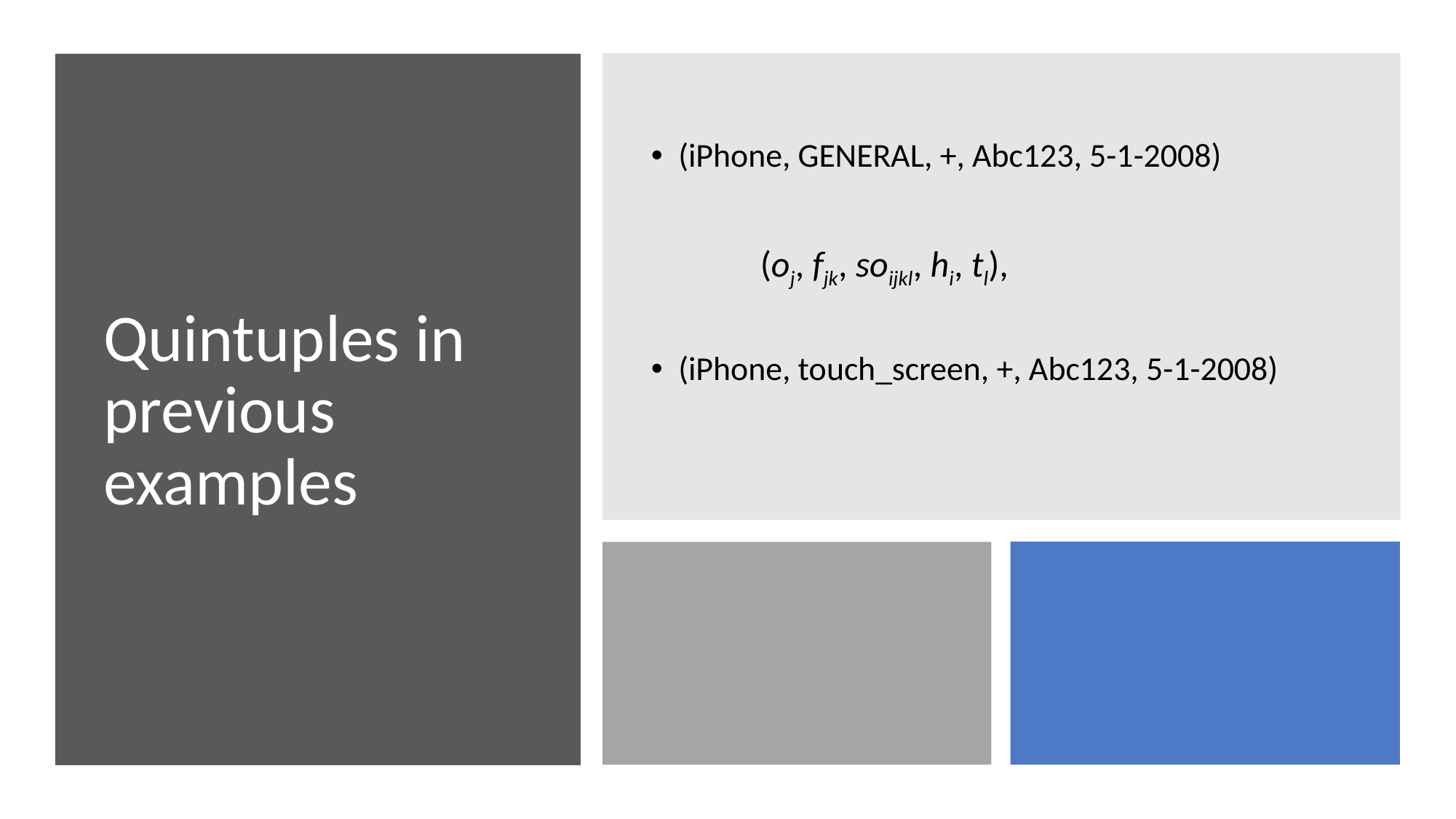

# Quintuples in previous examples
(iPhone, GENERAL, +, Abc123, 5-1-2008)

	(oj, fjk, soijkl, hi, tl),

(iPhone, touch_screen, +, Abc123, 5-1-2008)